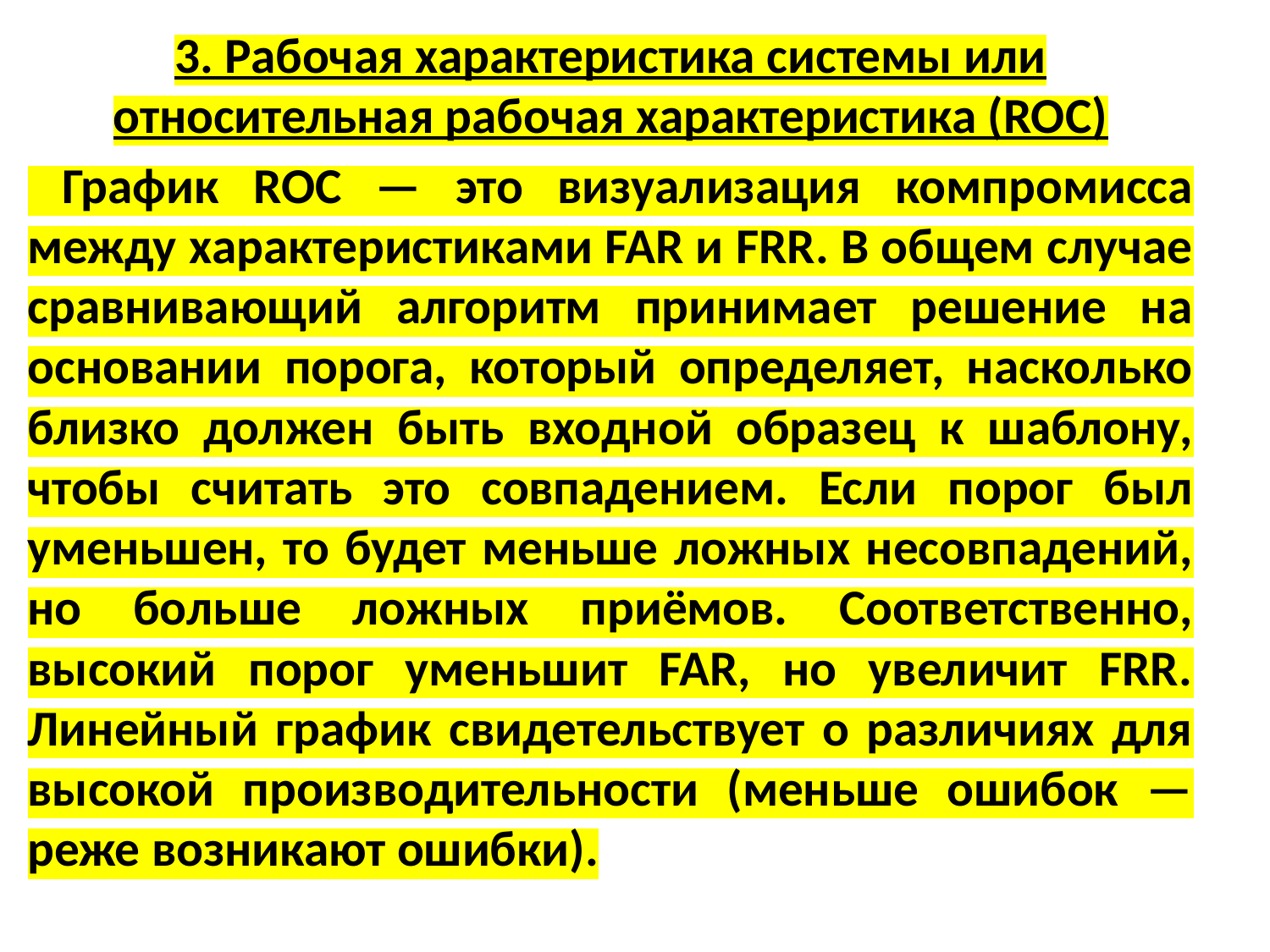

3. Рабочая характеристика системы или относительная рабочая характеристика (ROC)
 График ROC — это визуализация компромисса между характеристиками FAR и FRR. В общем случае сравнивающий алгоритм принимает решение на основании порога, который определяет, насколько близко должен быть входной образец к шаблону, чтобы считать это совпадением. Если порог был уменьшен, то будет меньше ложных несовпадений, но больше ложных приёмов. Соответственно, высокий порог уменьшит FAR, но увеличит FRR. Линейный график свидетельствует о различиях для высокой производительности (меньше ошибок — реже возникают ошибки).